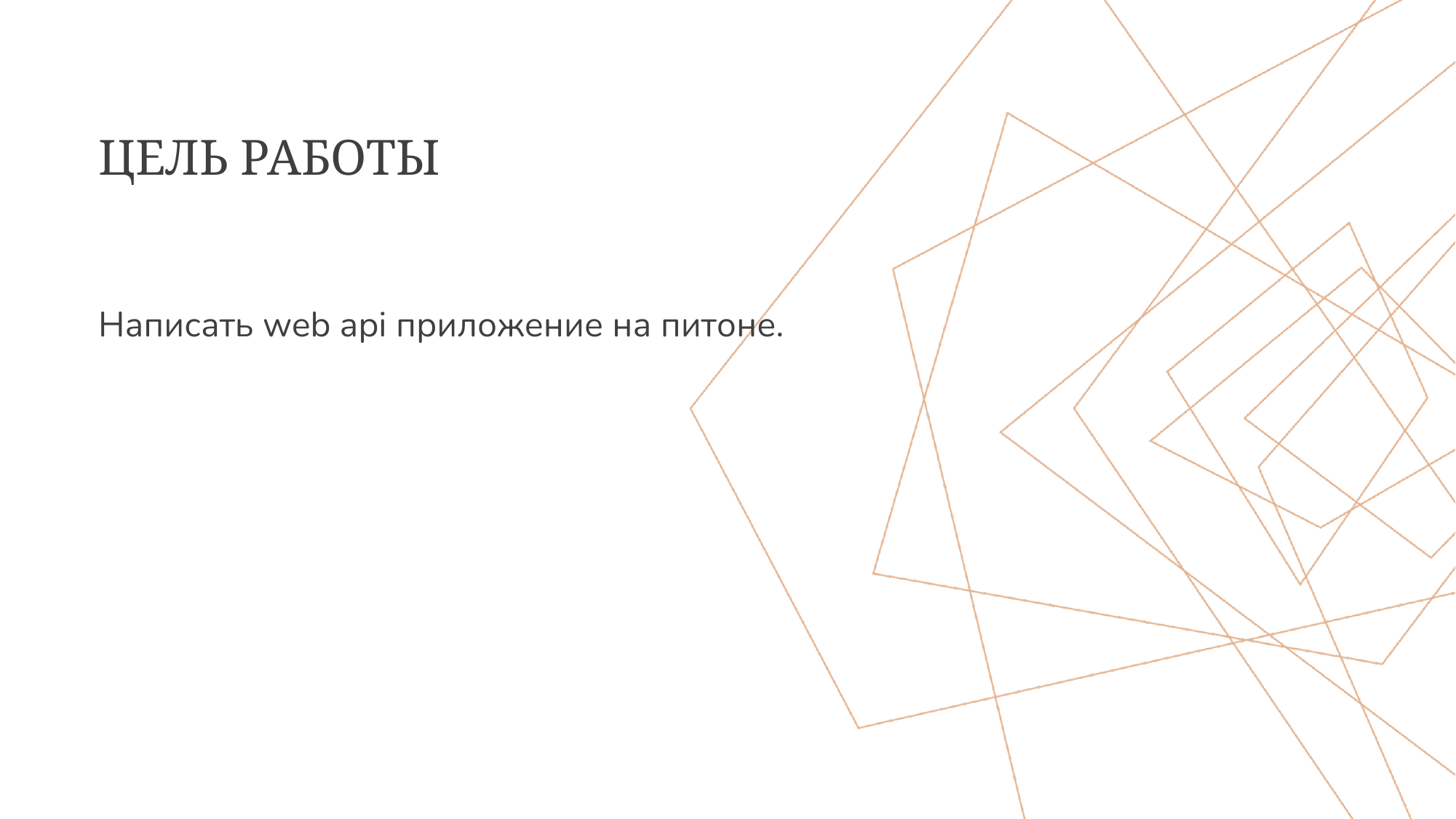

# ЦЕЛЬ РАБОТЫ
Написать web api приложение на питоне.